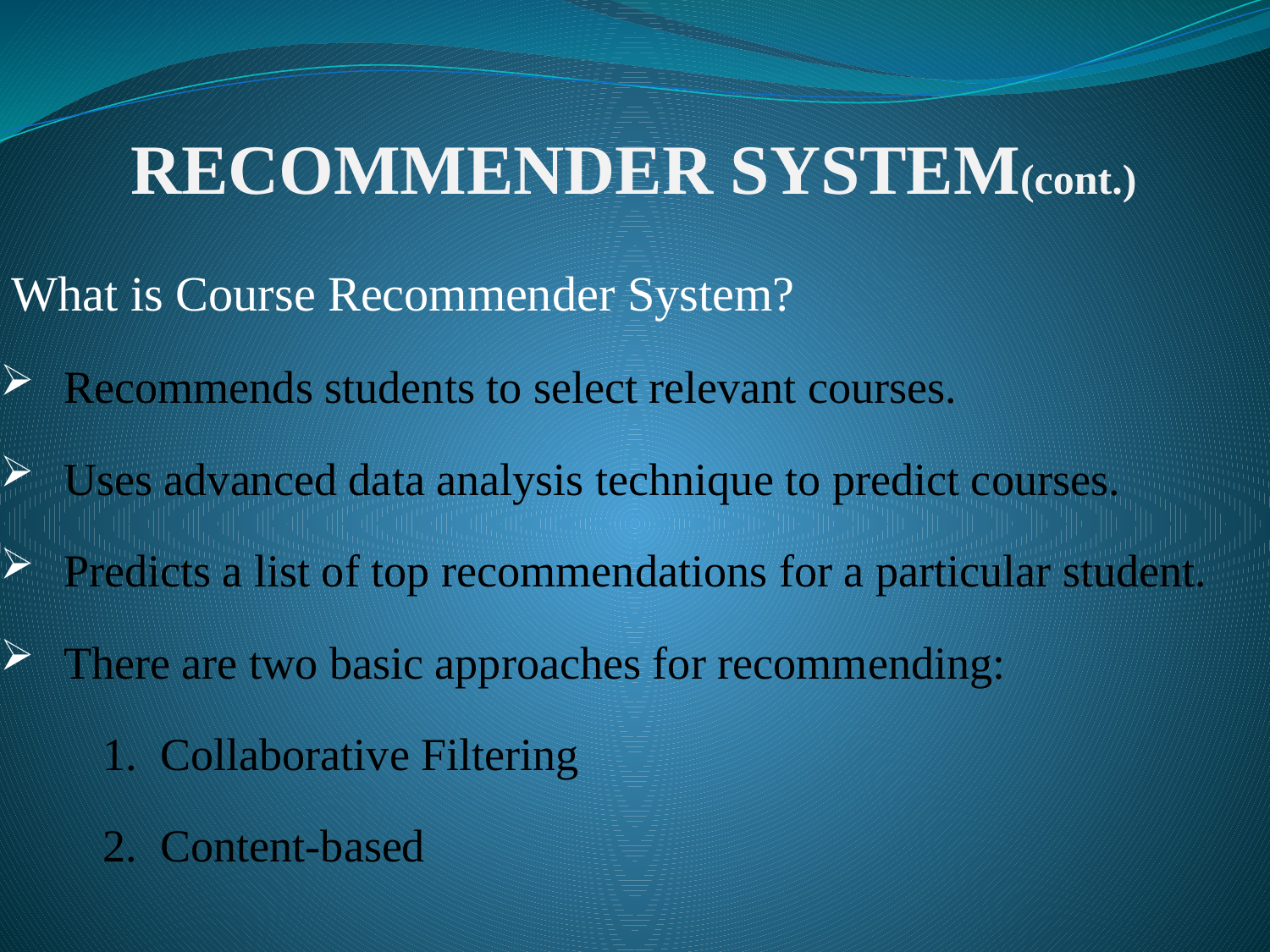

# RECOMMENDER SYSTEM(cont.)
 What is Course Recommender System?
Recommends students to select relevant courses.
Uses advanced data analysis technique to predict courses.
Predicts a list of top recommendations for a particular student.
There are two basic approaches for recommending:
         1.  Collaborative Filtering
         2.  Content-based